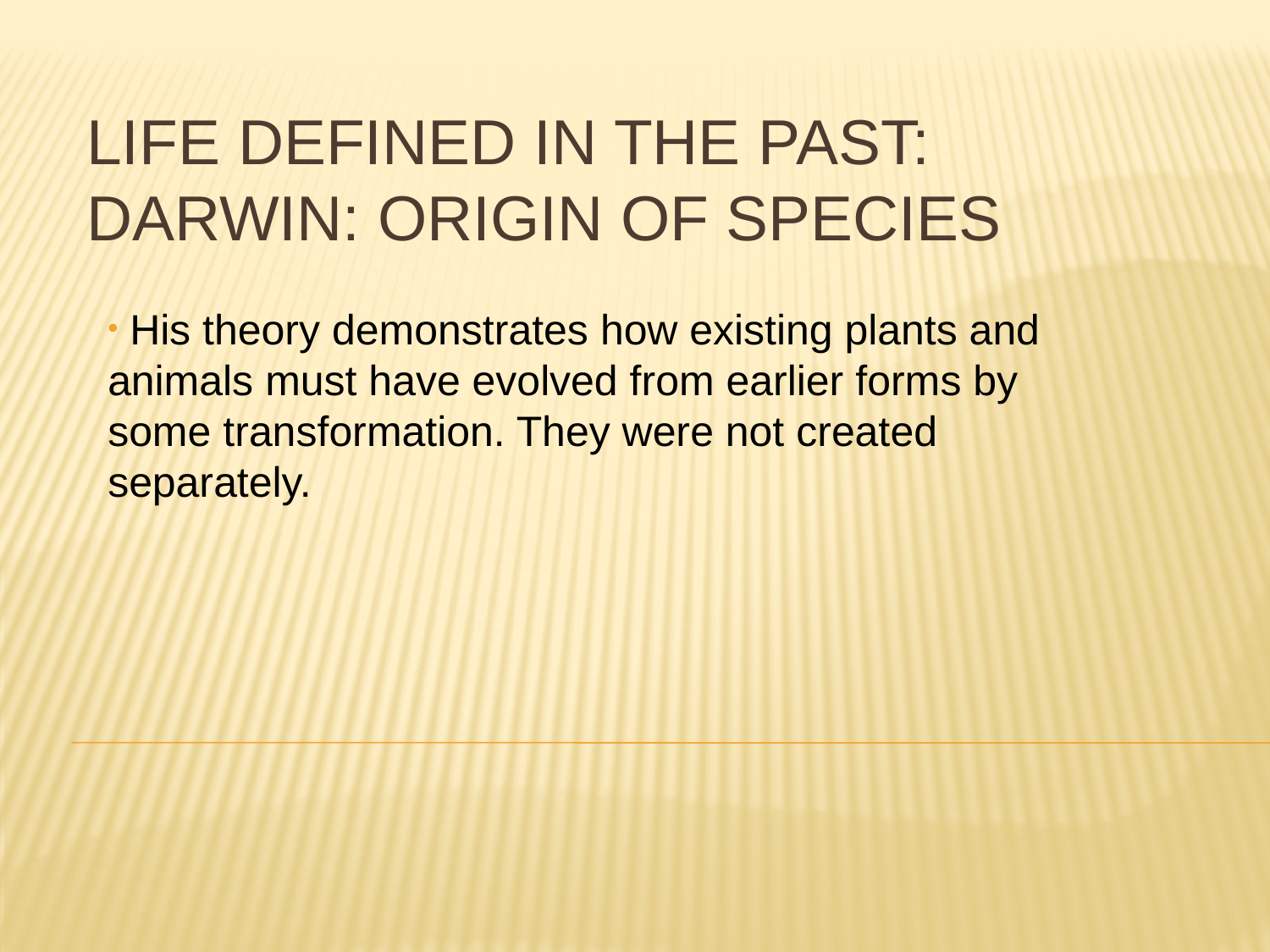

# Life defined in the past: Darwin: Origin of Species
 His theory demonstrates how existing plants and animals must have evolved from earlier forms by some transformation. They were not created separately.